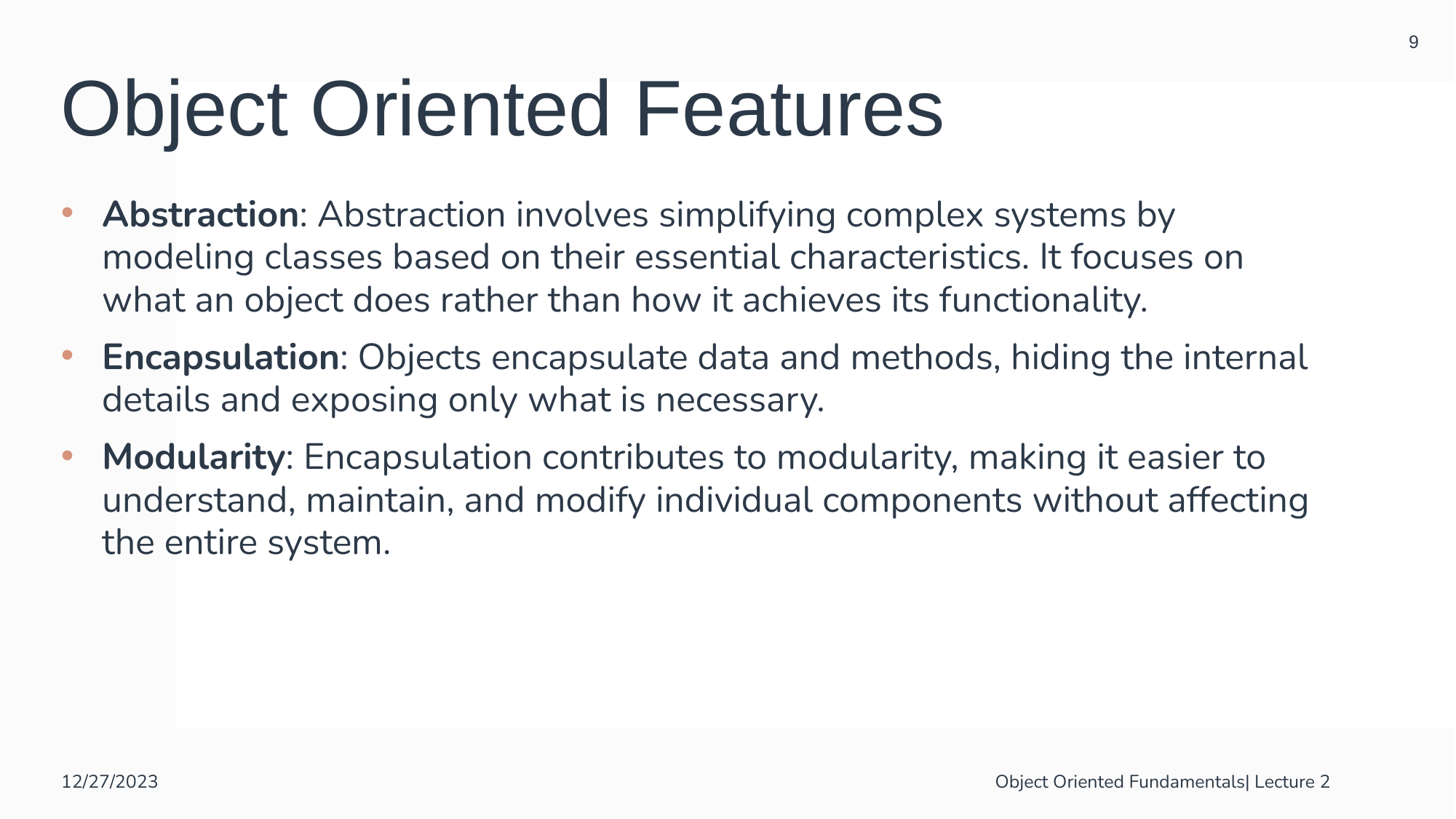

9
# Object Oriented Features
Abstraction: Abstraction involves simplifying complex systems by modeling classes based on their essential characteristics. It focuses on what an object does rather than how it achieves its functionality.
Encapsulation: Objects encapsulate data and methods, hiding the internal details and exposing only what is necessary.
Modularity: Encapsulation contributes to modularity, making it easier to understand, maintain, and modify individual components without affecting the entire system.
12/27/2023
Object Oriented Fundamentals| Lecture 2